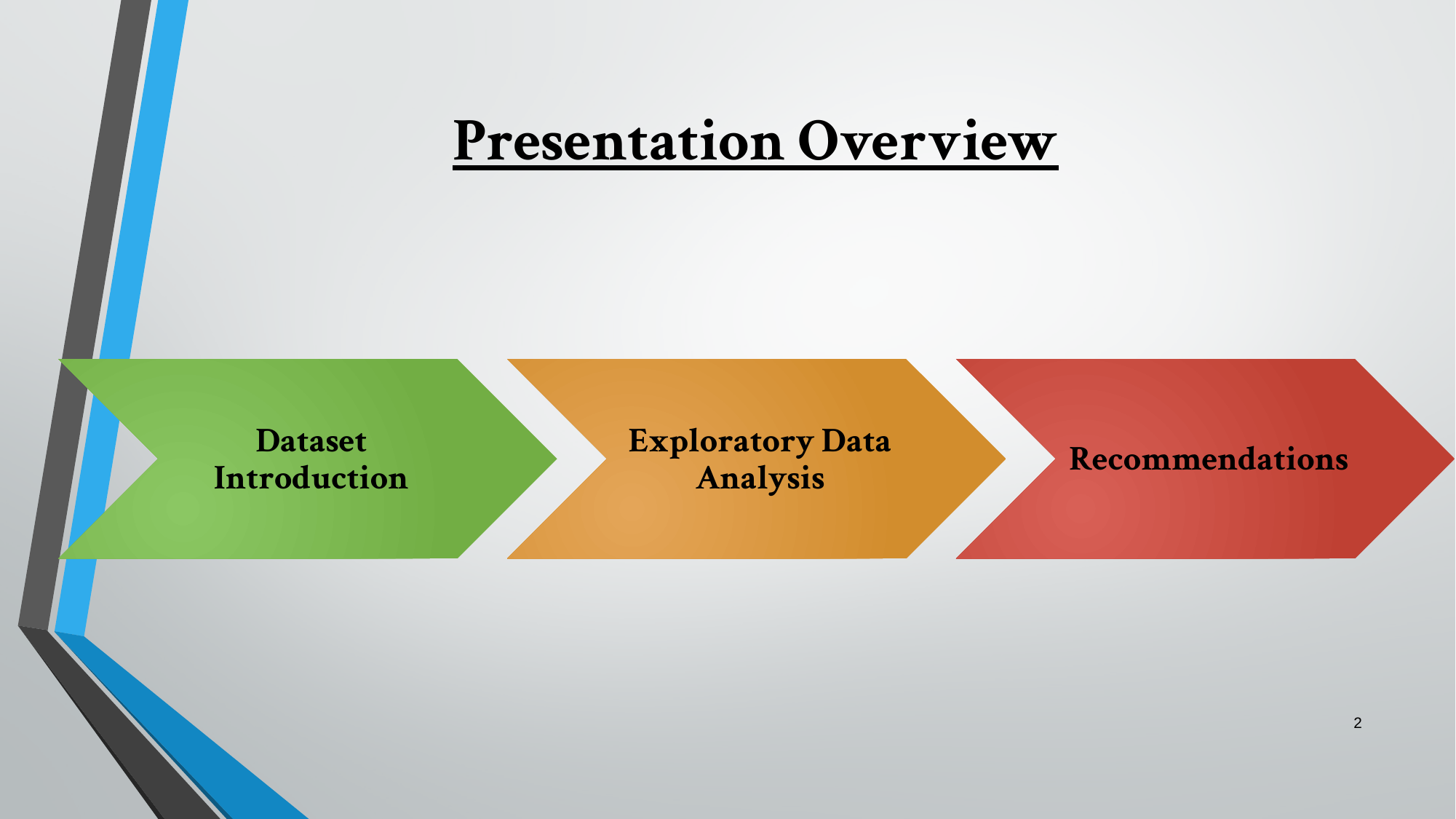

# Presentation Overview
Dataset Introduction
Exploratory Data Analysis
Recommendations
2